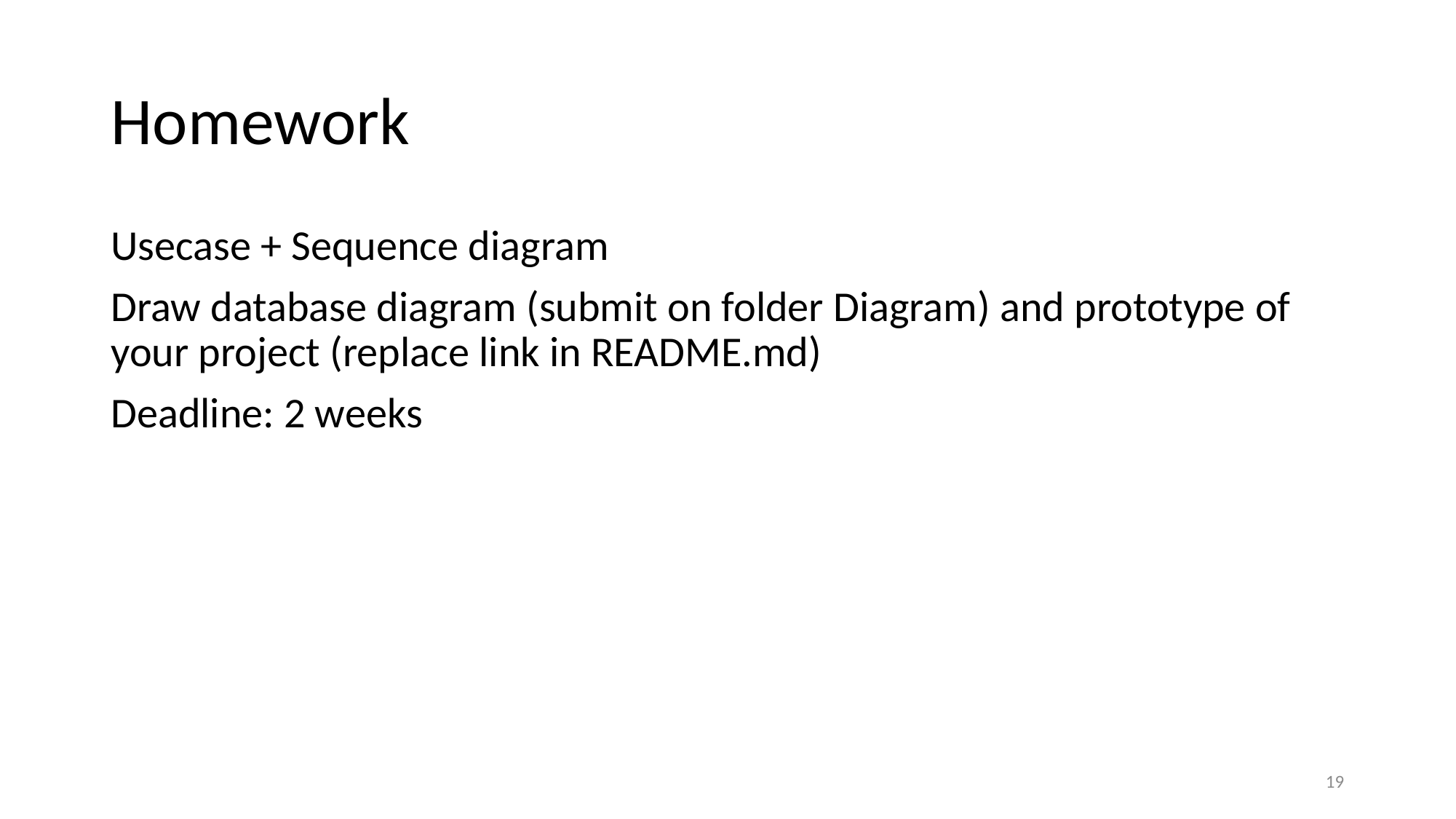

# Homework
Usecase + Sequence diagram
Draw database diagram (submit on folder Diagram) and prototype of your project (replace link in README.md)
Deadline: 2 weeks

19